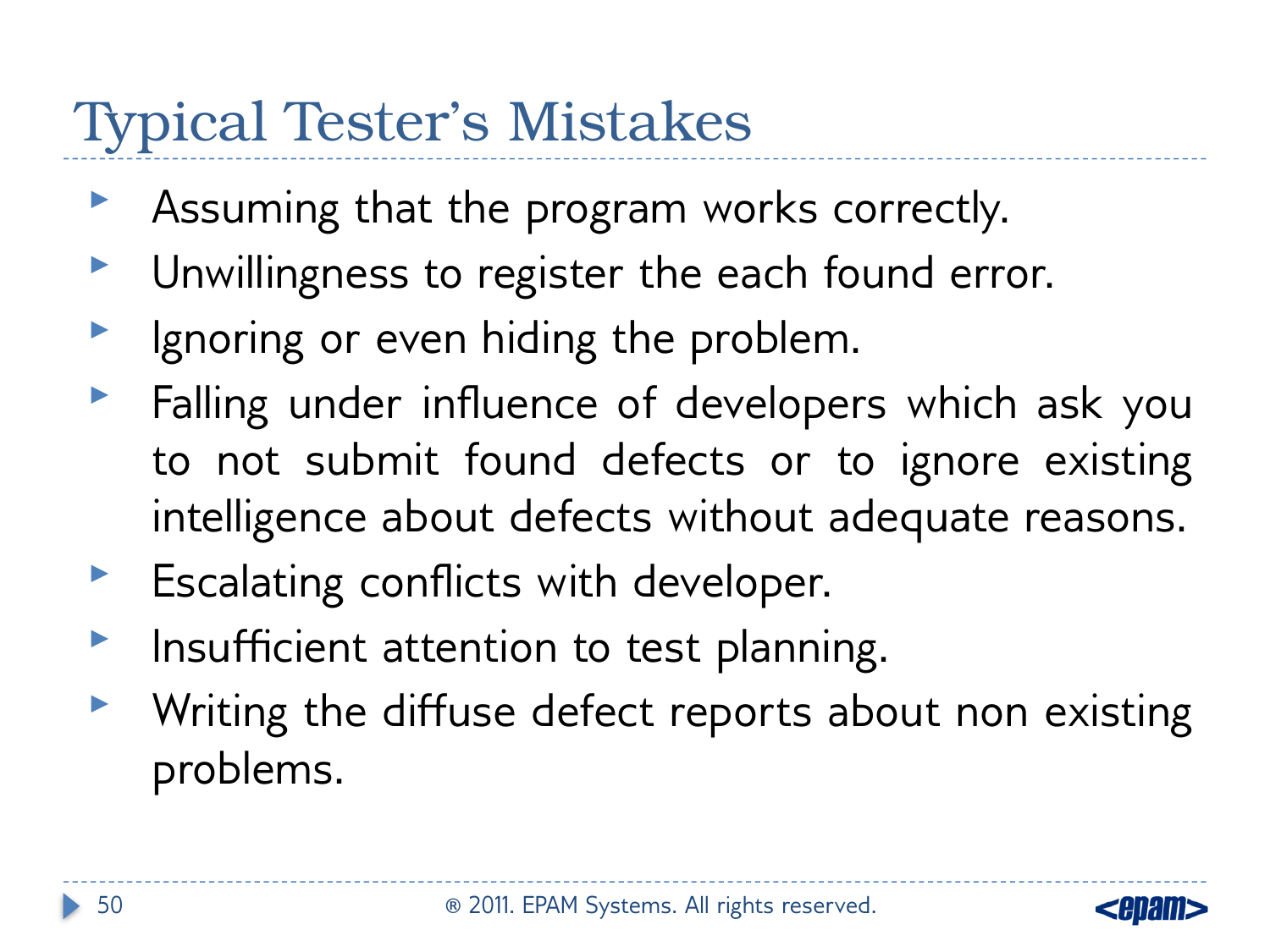

# Typical Tester’s Mistakes
Assuming that the program works correctly.
Unwillingness to register the each found error.
Ignoring or even hiding the problem.
Falling under influence of developers which ask you to not submit found defects or to ignore existing intelligence about defects without adequate reasons.
Escalating conflicts with developer.
Insufficient attention to test planning.
Writing the diffuse defect reports about non existing problems.
50
® 2011. EPAM Systems. All rights reserved.